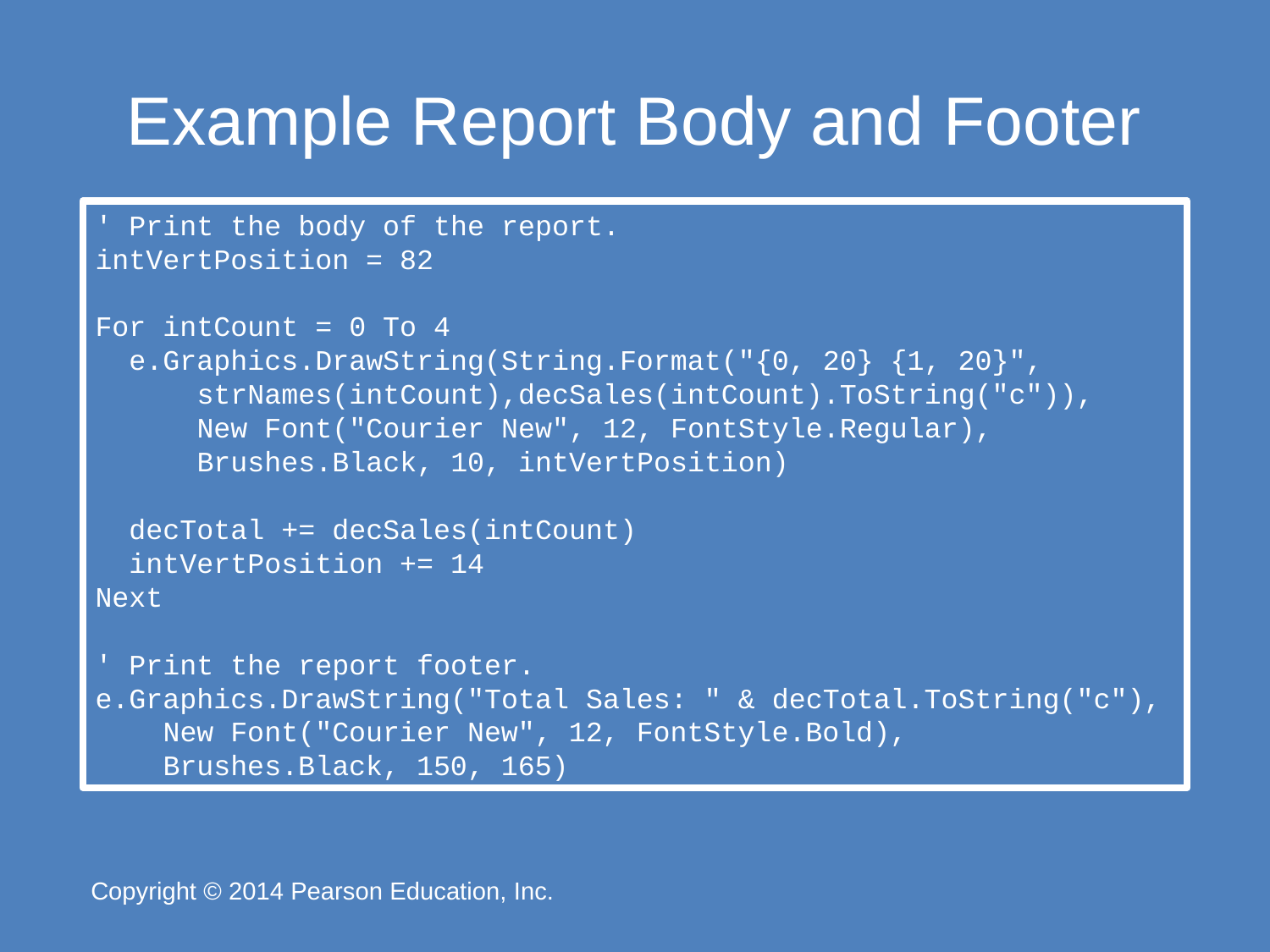

# Example Report Body and Footer
' Print the body of the report.
intVertPosition = 82

For intCount = 0 To 4
  e.Graphics.DrawString(String.Format("{0, 20} {1, 20}",
      strNames(intCount),decSales(intCount).ToString("c")),
      New Font("Courier New", 12, FontStyle.Regular),
      Brushes.Black, 10, intVertPosition)

  decTotal += decSales(intCount)
  intVertPosition += 14
Next

' Print the report footer.
e.Graphics.DrawString("Total Sales: " & decTotal.ToString("c"),
    New Font("Courier New", 12, FontStyle.Bold),
    Brushes.Black, 150, 165)